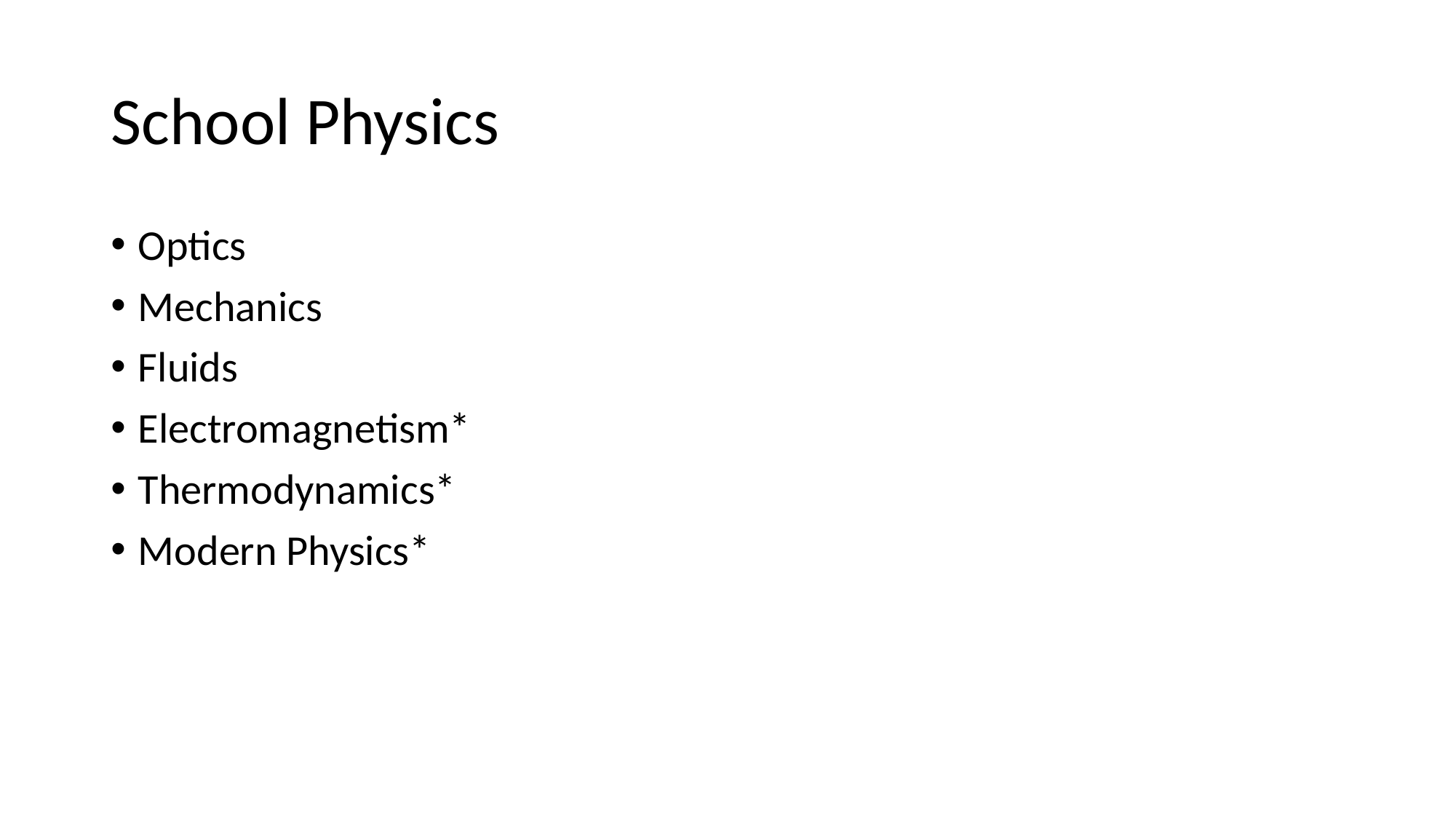

# School Physics
Optics
Mechanics
Fluids
Electromagnetism*
Thermodynamics*
Modern Physics*